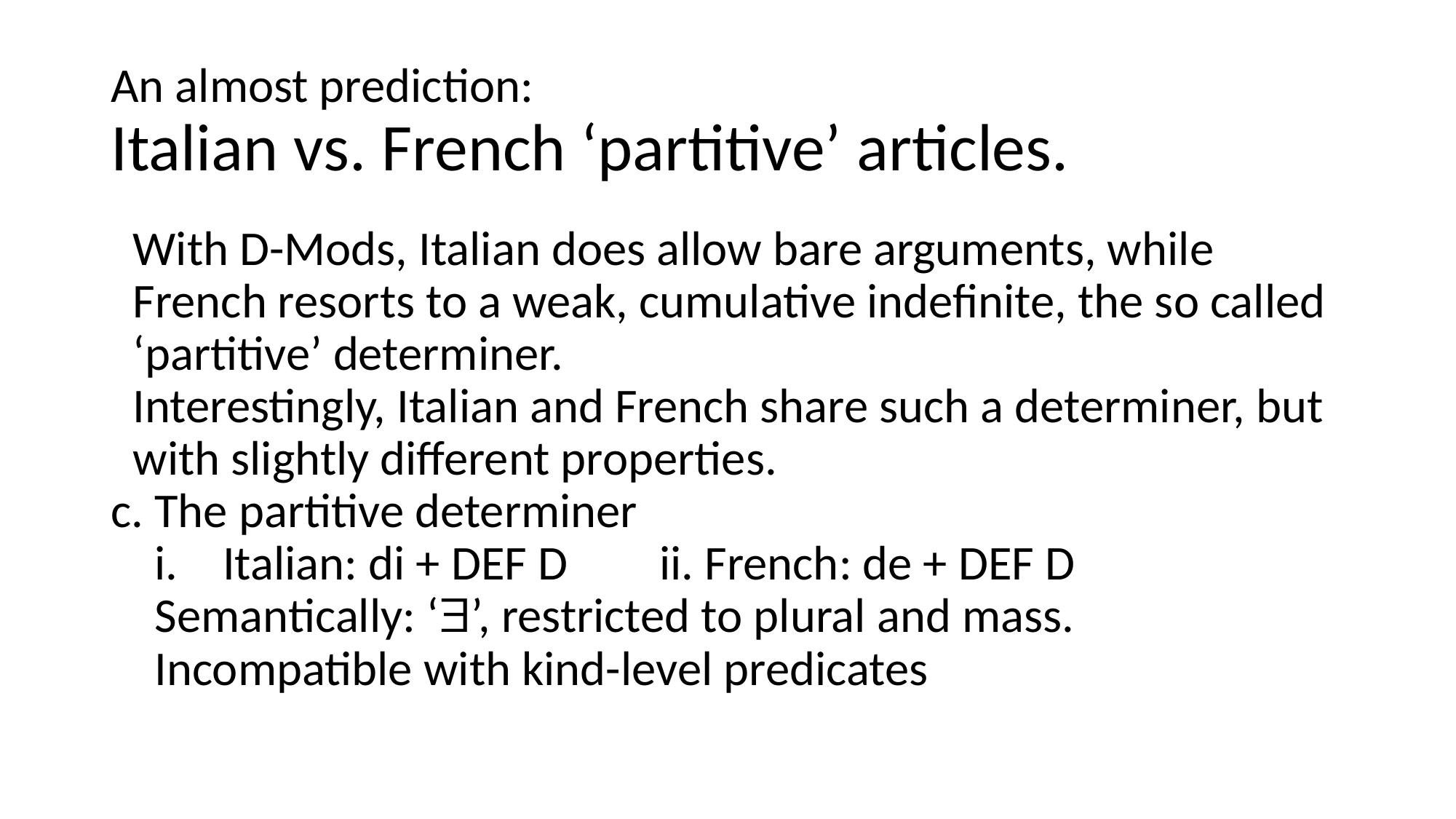

# An almost prediction: Italian vs. French ‘partitive’ articles.
With D-Mods, Italian does allow bare arguments, while French resorts to a weak, cumulative indefinite, the so called ‘partitive’ determiner.
Interestingly, Italian and French share such a determiner, but with slightly different properties.
c. The partitive determiner
Italian: di + DEF D 	ii. French: de + DEF D
Semantically: ‘∃’, restricted to plural and mass.
Incompatible with kind-level predicates